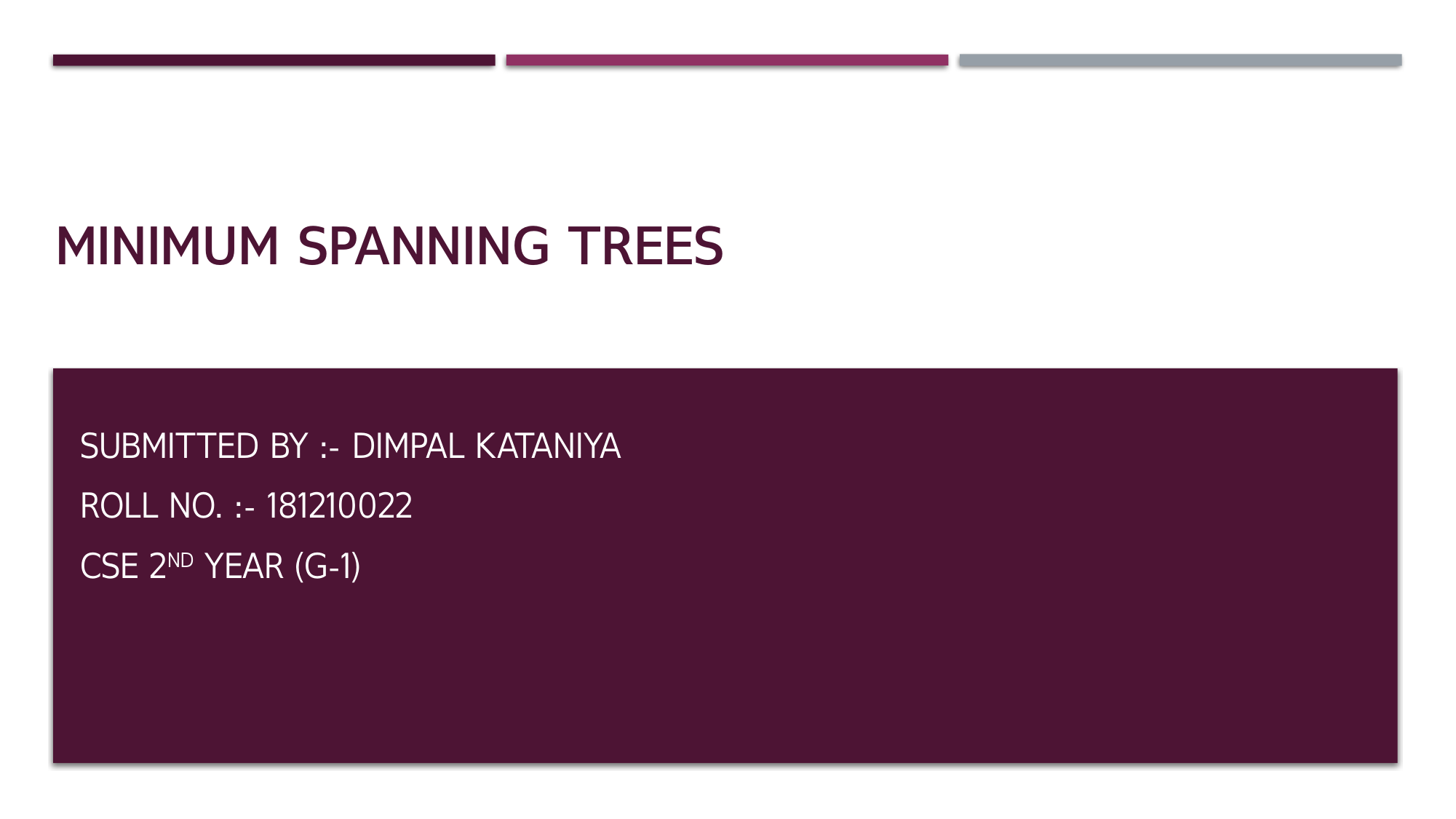

# Minimum Spanning Trees
SUBMITTED BY :- DIMPAL KATANIYA
ROLL NO. :- 181210022
CSE 2ND YEAR (G-1)